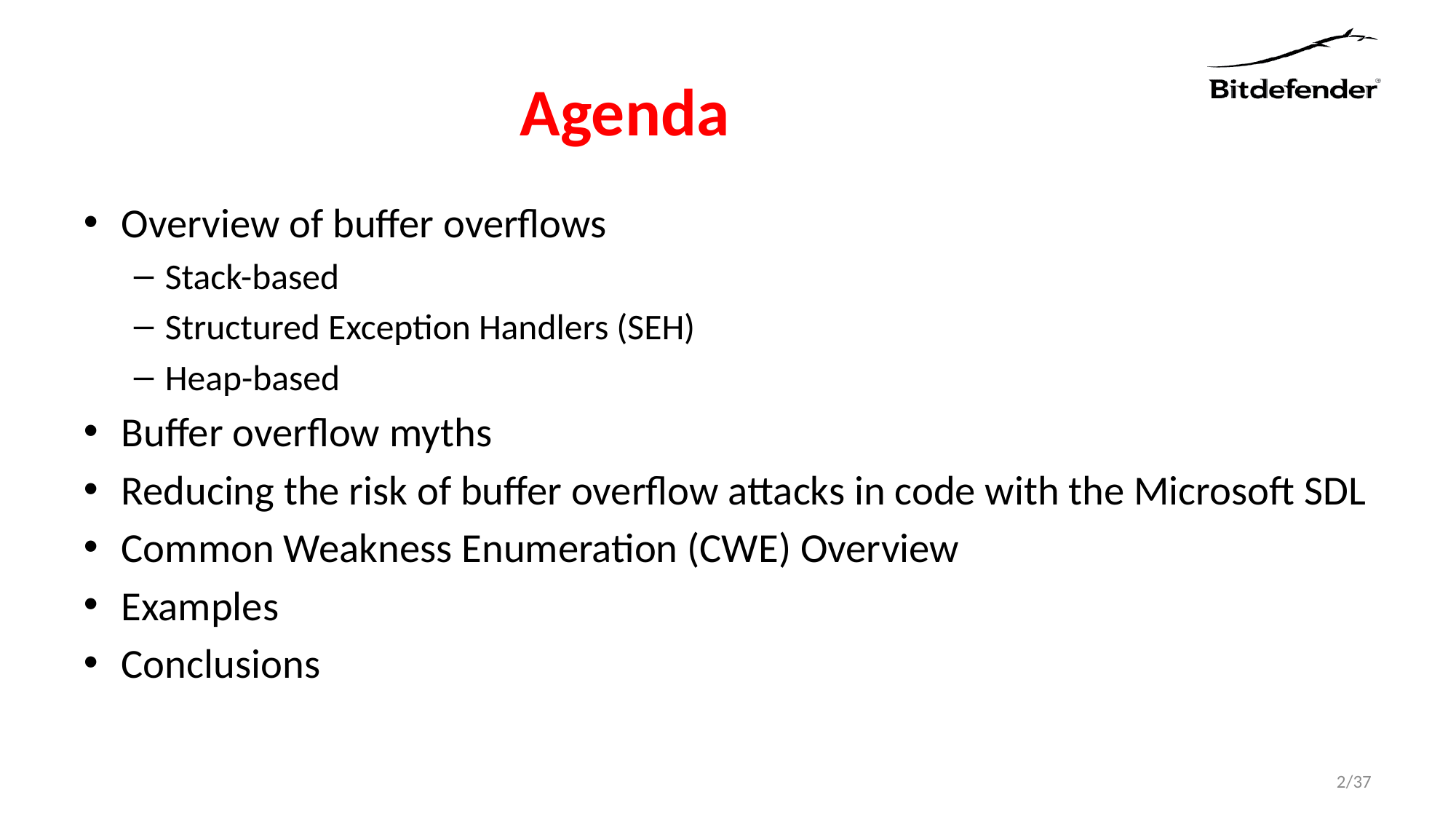

# Agenda
Overview of buffer overflows
Stack-based
Structured Exception Handlers (SEH)
Heap-based
Buffer overflow myths
Reducing the risk of buffer overflow attacks in code with the Microsoft SDL
Common Weakness Enumeration (CWE) Overview
Examples
Conclusions
2/37